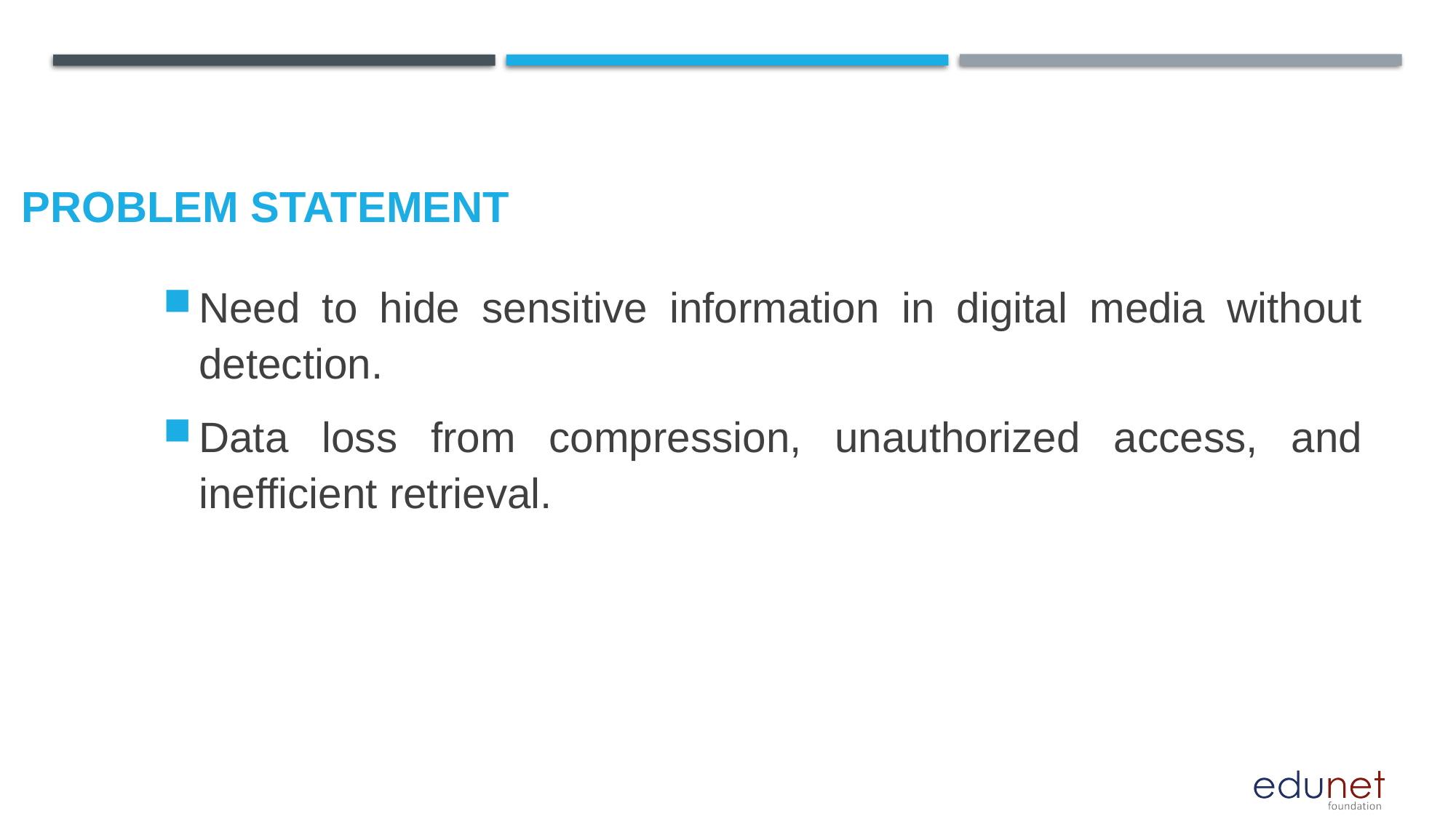

# Problem Statement
Need to hide sensitive information in digital media without detection.
Data loss from compression, unauthorized access, and inefficient retrieval.